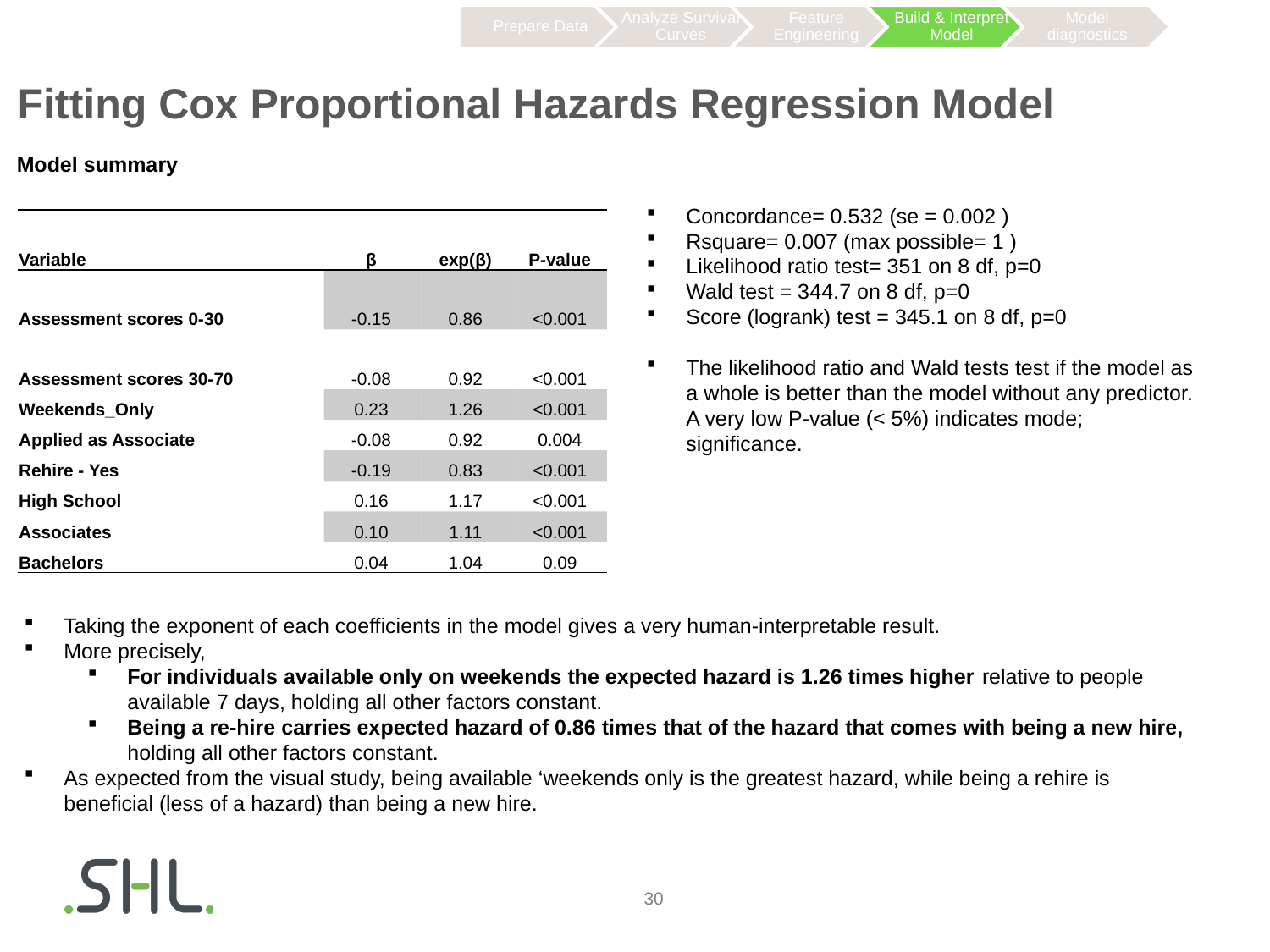

Prepare Data
Analyze Survival Curves
Feature Engineering
Build & Interpret Model
Model diagnostics
# Fitting Cox Proportional Hazards Regression Model
Model summary
Concordance= 0.532 (se = 0.002 )
Rsquare= 0.007 (max possible= 1 )
Likelihood ratio test= 351 on 8 df, p=0
Wald test = 344.7 on 8 df, p=0
Score (logrank) test = 345.1 on 8 df, p=0

The likelihood ratio and Wald tests test if the model as a whole is better than the model without any predictor. A very low P-value (< 5%) indicates mode; significance.

| Variable | β | exp(β) | P-value |
| --- | --- | --- | --- |
| Assessment scores 0-30 | -0.15 | 0.86 | <0.001 |
| Assessment scores 30-70 | -0.08 | 0.92 | <0.001 |
| Weekends\_Only | 0.23 | 1.26 | <0.001 |
| Applied as Associate | -0.08 | 0.92 | 0.004 |
| Rehire - Yes | -0.19 | 0.83 | <0.001 |
| High School | 0.16 | 1.17 | <0.001 |
| Associates | 0.10 | 1.11 | <0.001 |
| Bachelors | 0.04 | 1.04 | 0.09 |
Taking the exponent of each coefficients in the model gives a very human-interpretable result.
More precisely,
For individuals available only on weekends the expected hazard is 1.26 times higher relative to people available 7 days, holding all other factors constant.
Being a re-hire carries expected hazard of 0.86 times that of the hazard that comes with being a new hire, holding all other factors constant.
As expected from the visual study, being available ‘weekends only is the greatest hazard, while being a rehire is beneficial (less of a hazard) than being a new hire.